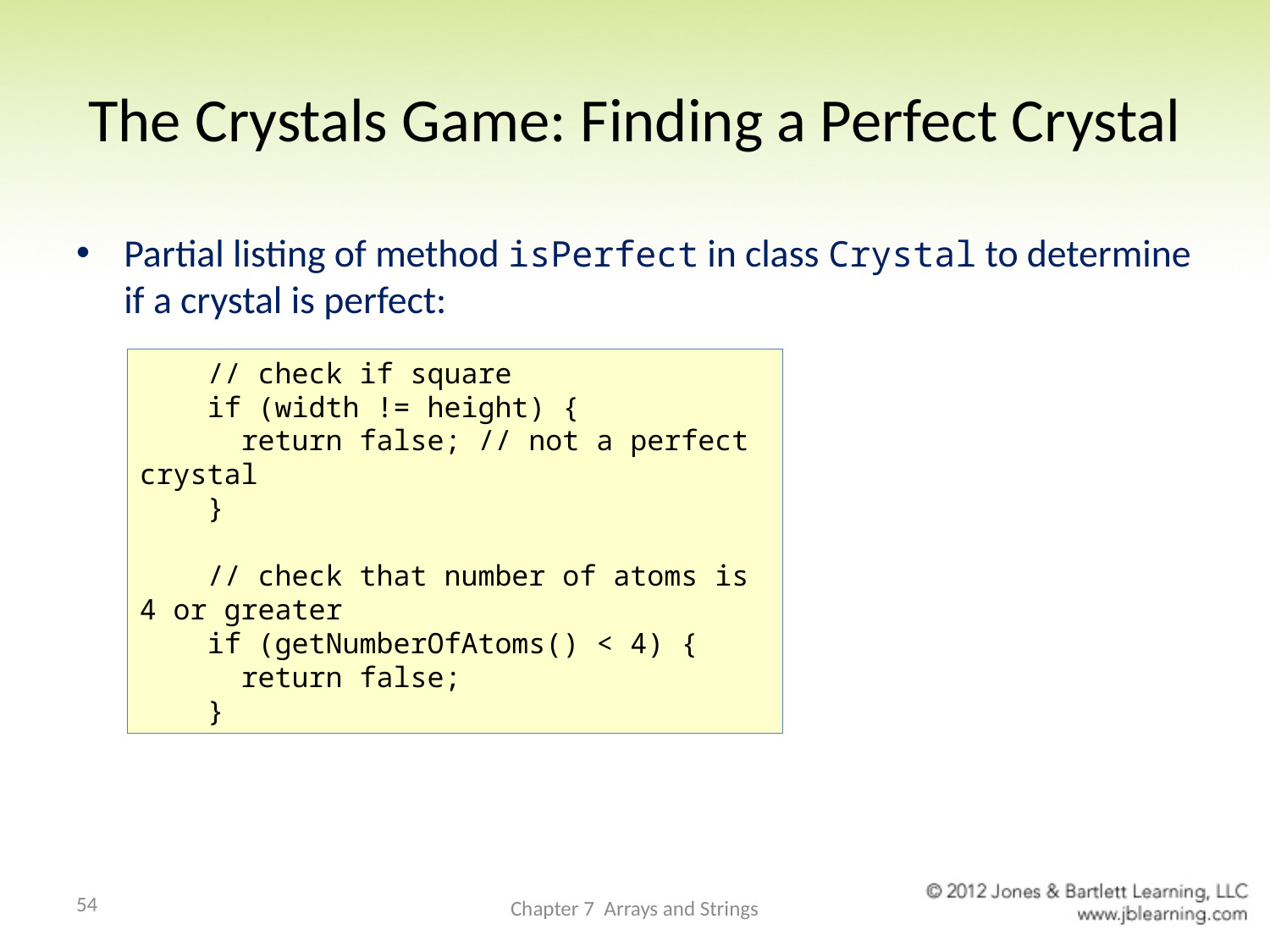

# The Crystals Game: Finding a Perfect Crystal
Partial listing of method isPerfect in class Crystal to determine if a crystal is perfect:

    // check if square
    if (width != height) {
      return false; // not a perfect crystal
    }

    // check that number of atoms is 4 or greater
    if (getNumberOfAtoms() < 4) {
      return false;
    }
54
Chapter 7  Arrays and Strings